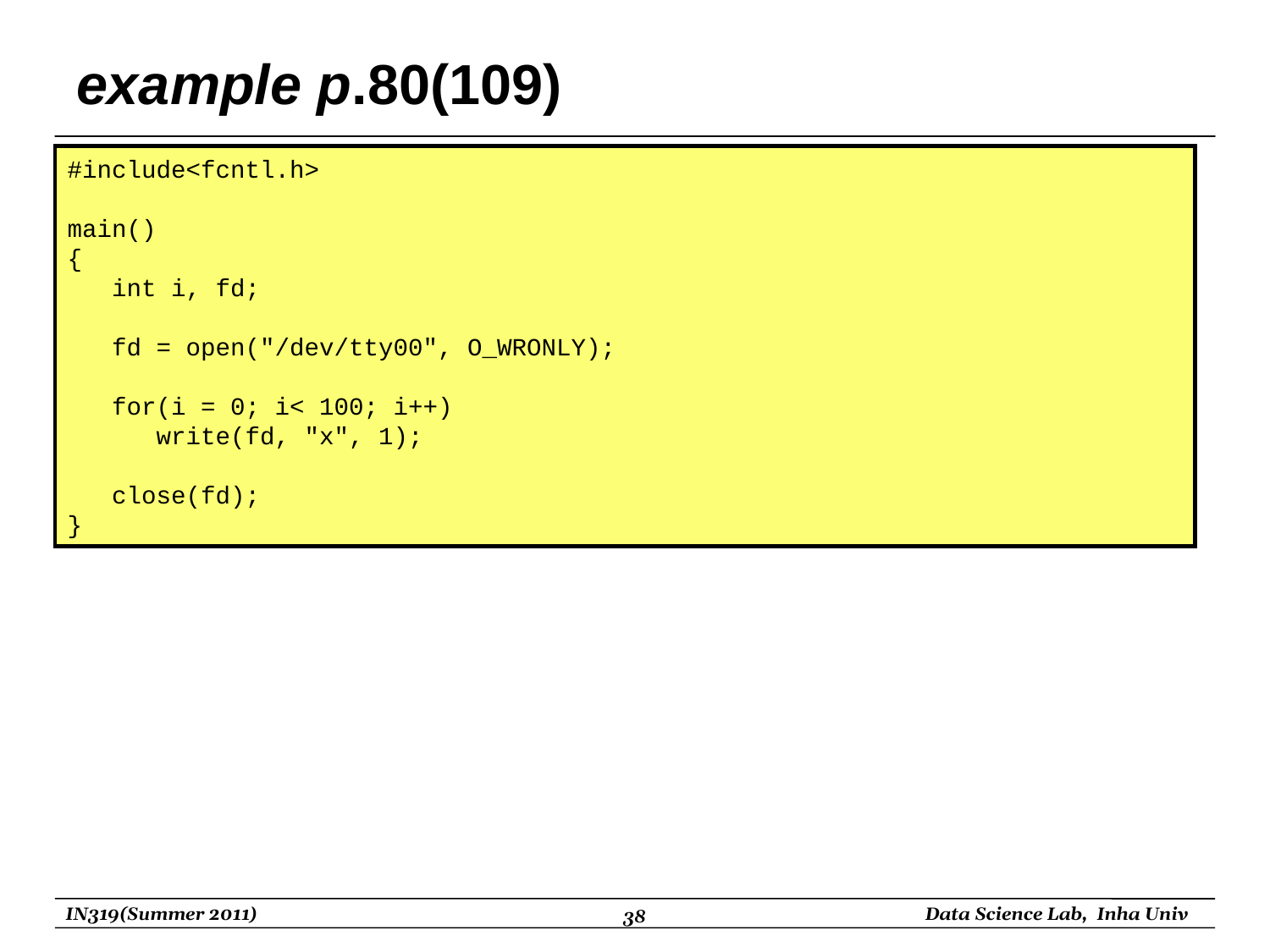

# example p.80(109)
#include<fcntl.h>

main()
{
   int i, fd;

   fd = open("/dev/tty00", O_WRONLY);

   for(i = 0; i< 100; i++)
      write(fd, "x", 1);

   close(fd);
}

38